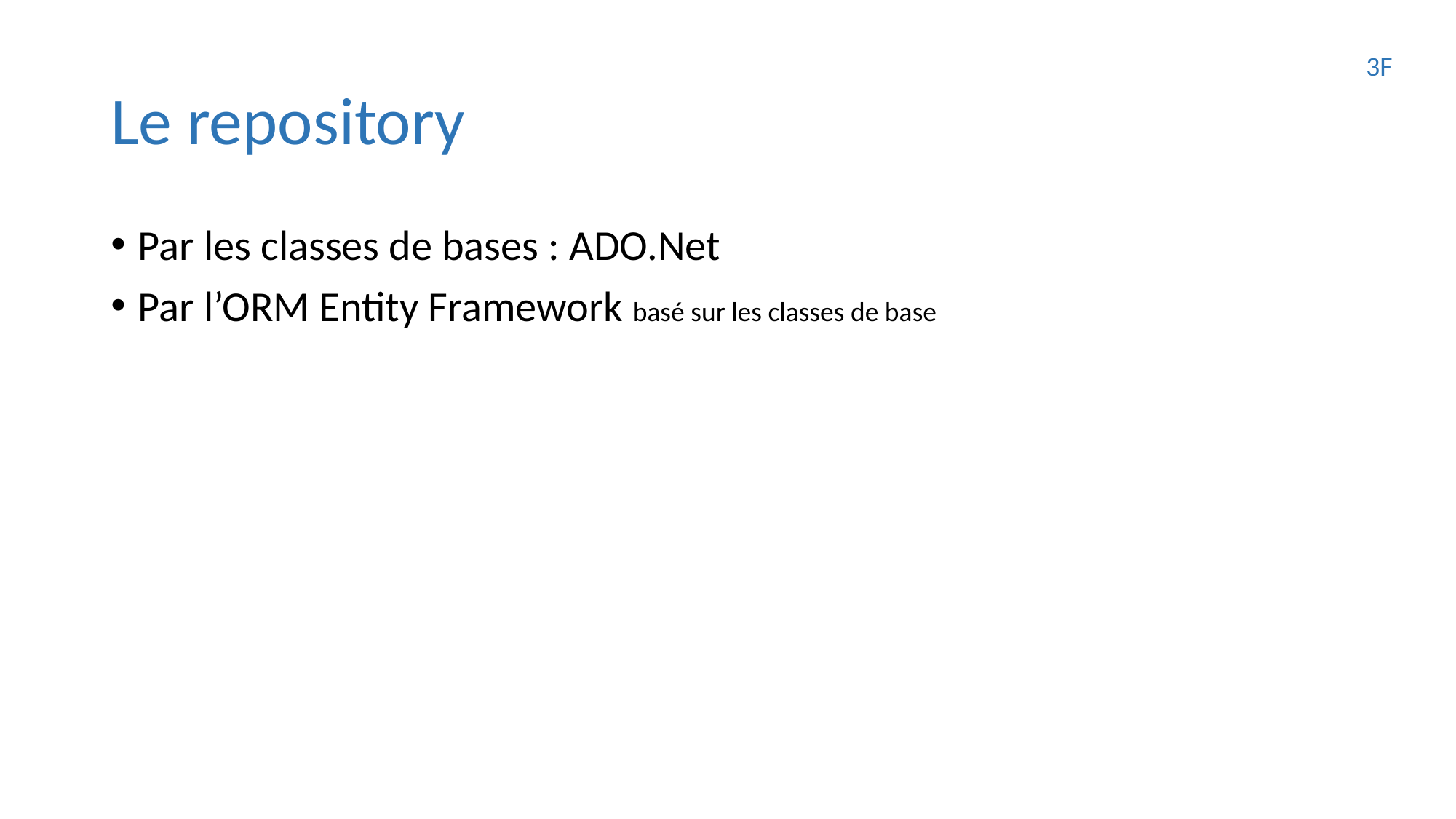

# Le repository
3F
Par les classes de bases : ADO.Net
Par l’ORM Entity Framework basé sur les classes de base